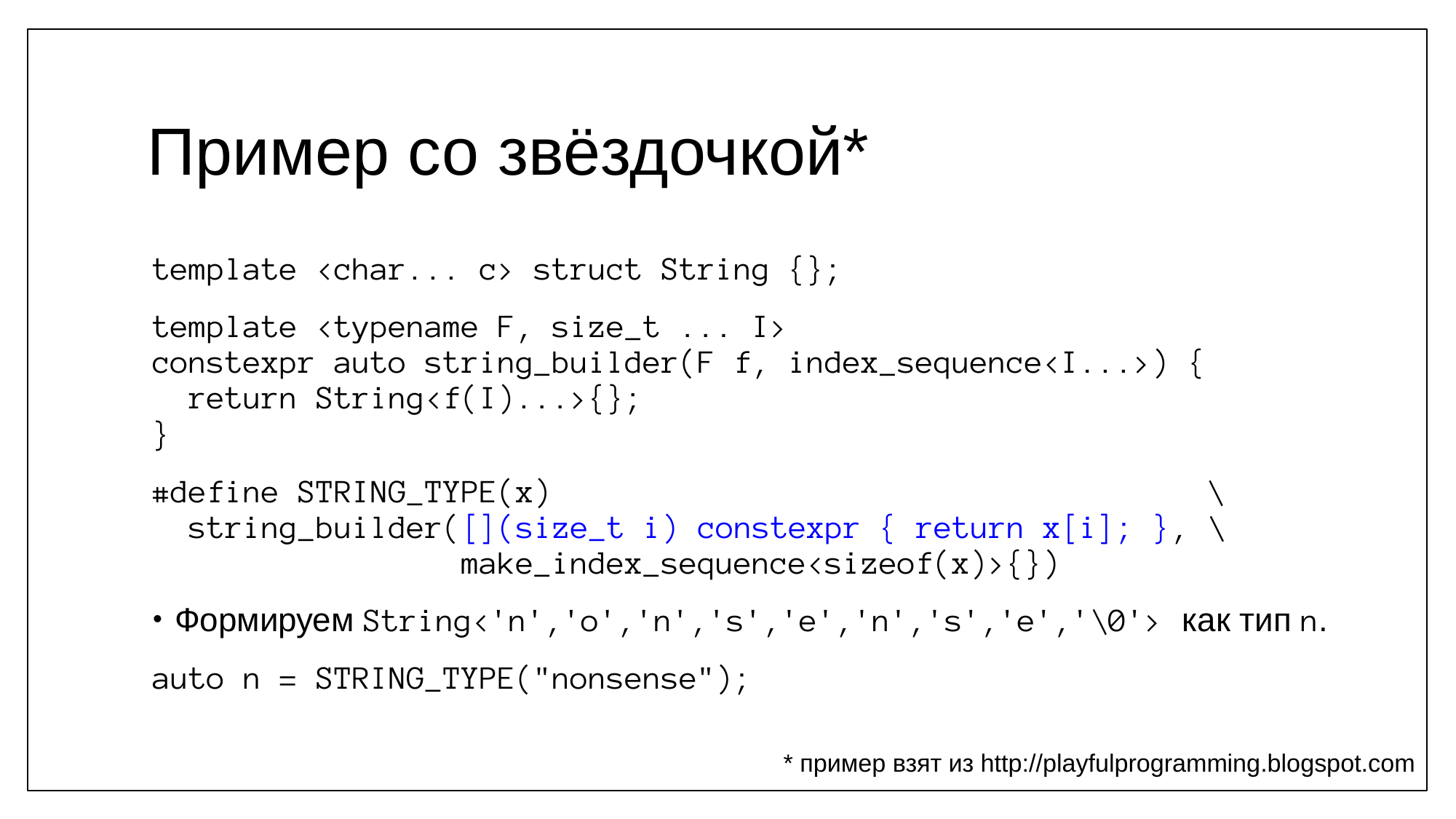

# Пример со звёздочкой*
template <char... c> struct String {};
template <typename F, size_t ... I>
constexpr auto string_builder(F f, index_sequence<I...>) {
  return String<f(I)...>{};
}
#define STRING_TYPE(x)                                    \
  string_builder([](size_t i) constexpr { return x[i]; }, \
                 make_index_sequence<sizeof(x)>{})
Формируем String<'n','o','n','s','e','n','s','e','\0'> как тип n.
auto n = STRING_TYPE("nonsense");
* пример взят из http://playfulprogramming.blogspot.com